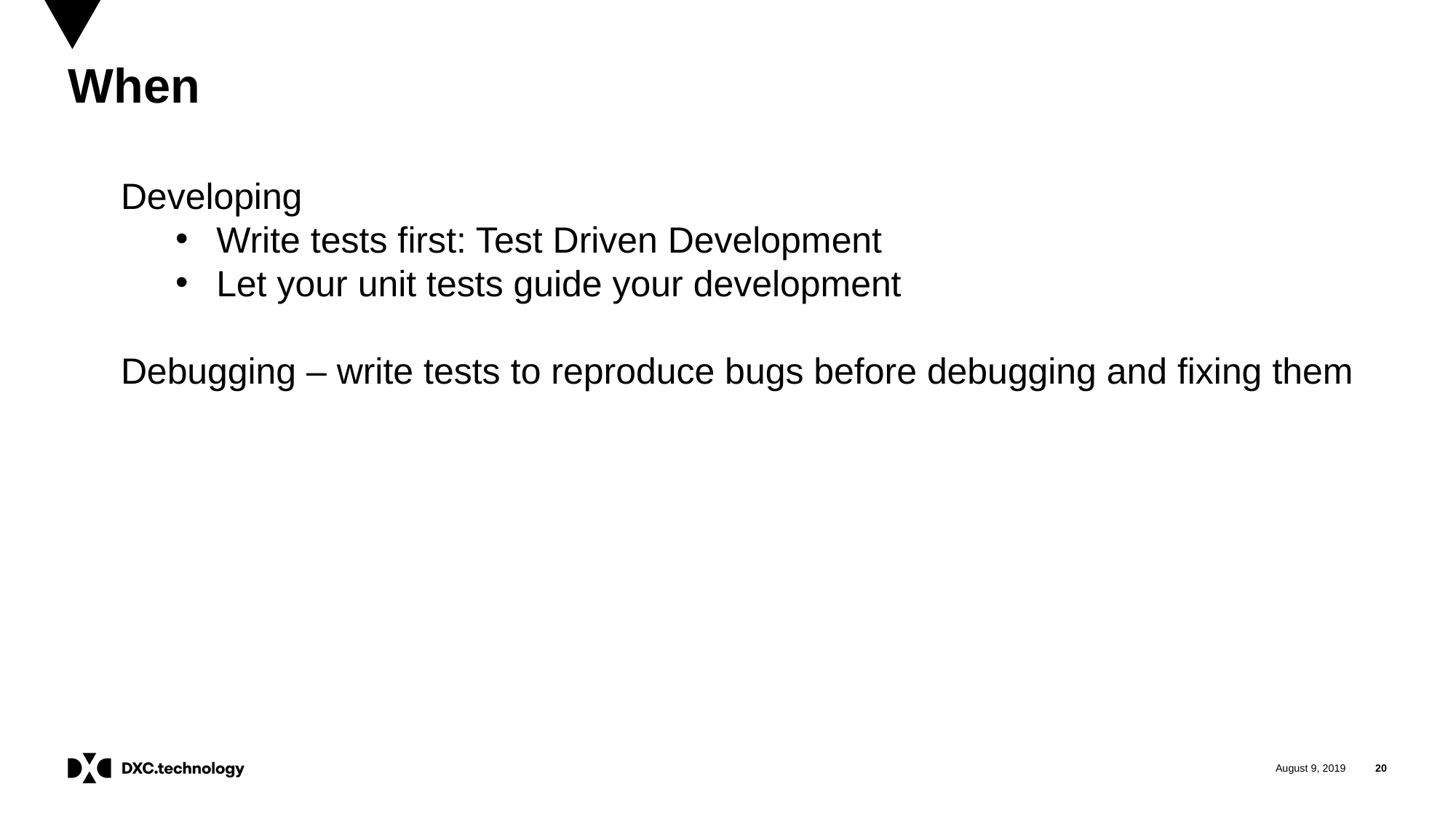

# When
Developing
Write tests first: Test Driven Development
Let your unit tests guide your development

Debugging – write tests to reproduce bugs before debugging and fixing them